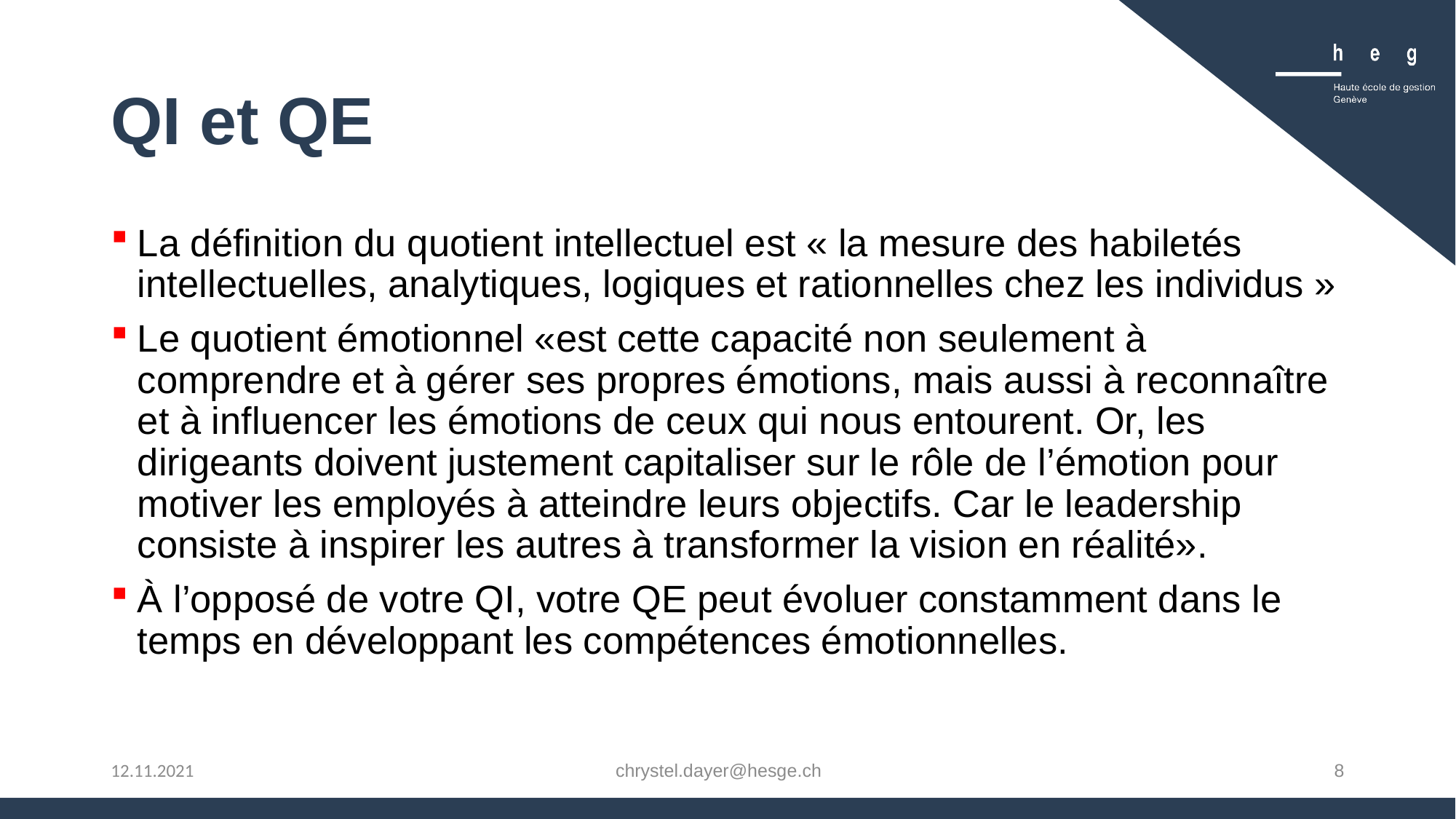

# QI et QE
La définition du quotient intellectuel est « la mesure des habiletés intellectuelles, analytiques, logiques et rationnelles chez les individus »
Le quotient émotionnel «est cette capacité non seulement à comprendre et à gérer ses propres émotions, mais aussi à reconnaître et à influencer les émotions de ceux qui nous entourent. Or, les dirigeants doivent justement capitaliser sur le rôle de l’émotion pour motiver les employés à atteindre leurs objectifs. Car le leadership consiste à inspirer les autres à transformer la vision en réalité».
À l’opposé de votre QI, votre QE peut évoluer constamment dans le temps en développant les compétences émotionnelles.
chrystel.dayer@hesge.ch
8